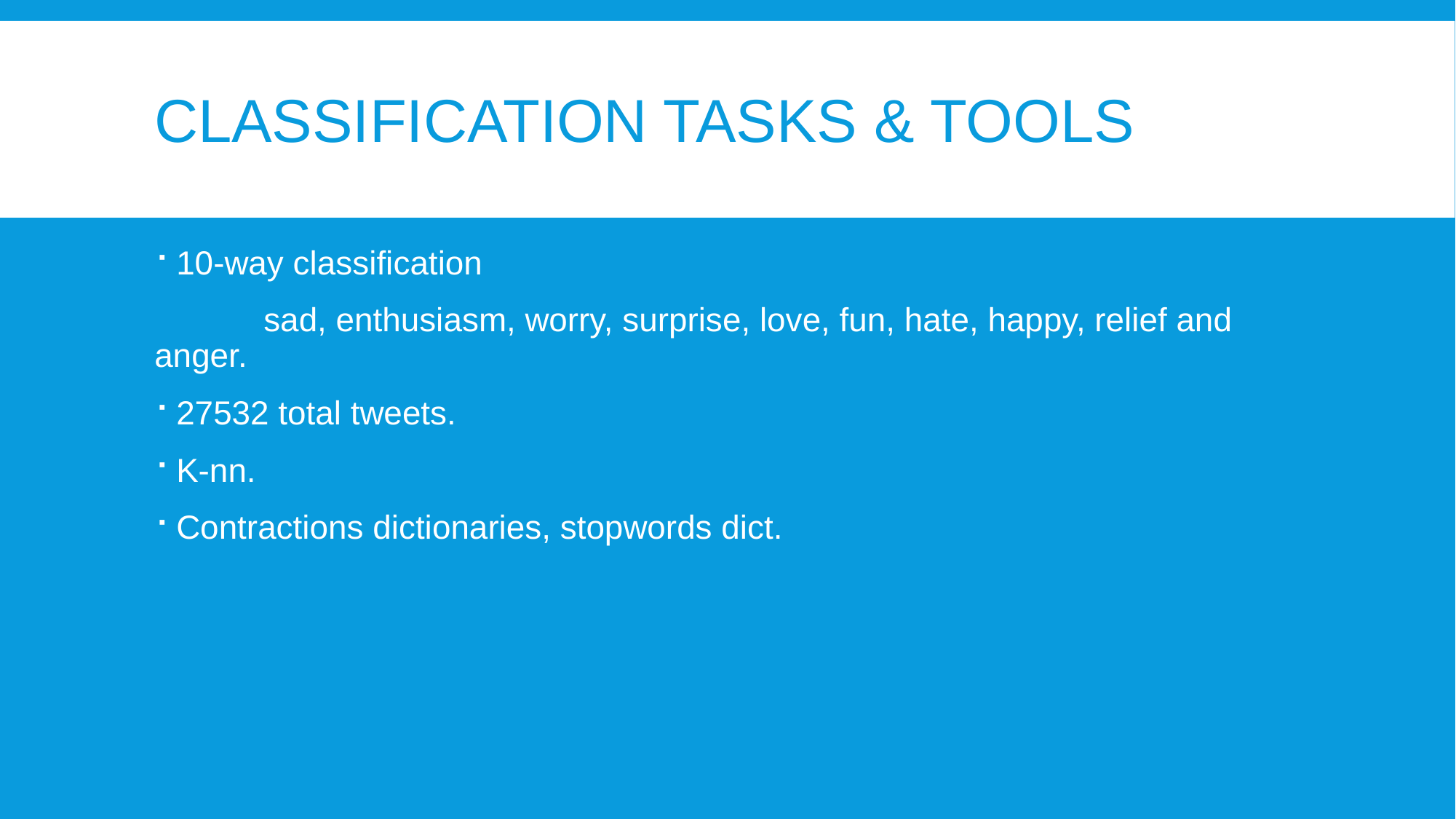

# Classification tasks & tools
10-way classification
	sad, enthusiasm, worry, surprise, love, fun, hate, happy, relief and anger.
27532 total tweets.
K-nn.
Contractions dictionaries, stopwords dict.